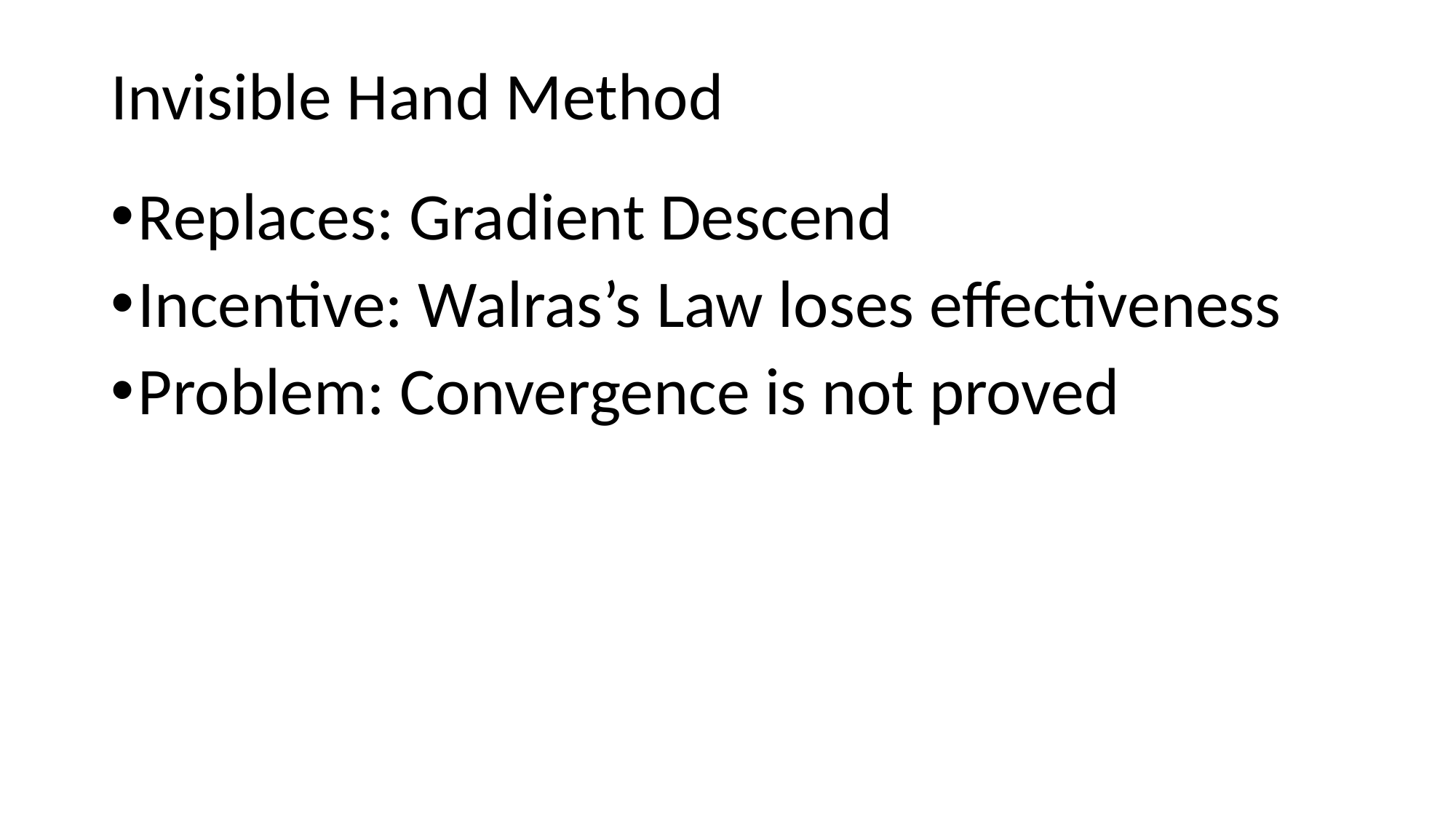

# Invisible Hand Method
Replaces: Gradient Descend
Incentive: Walras’s Law loses effectiveness
Problem: Convergence is not proved